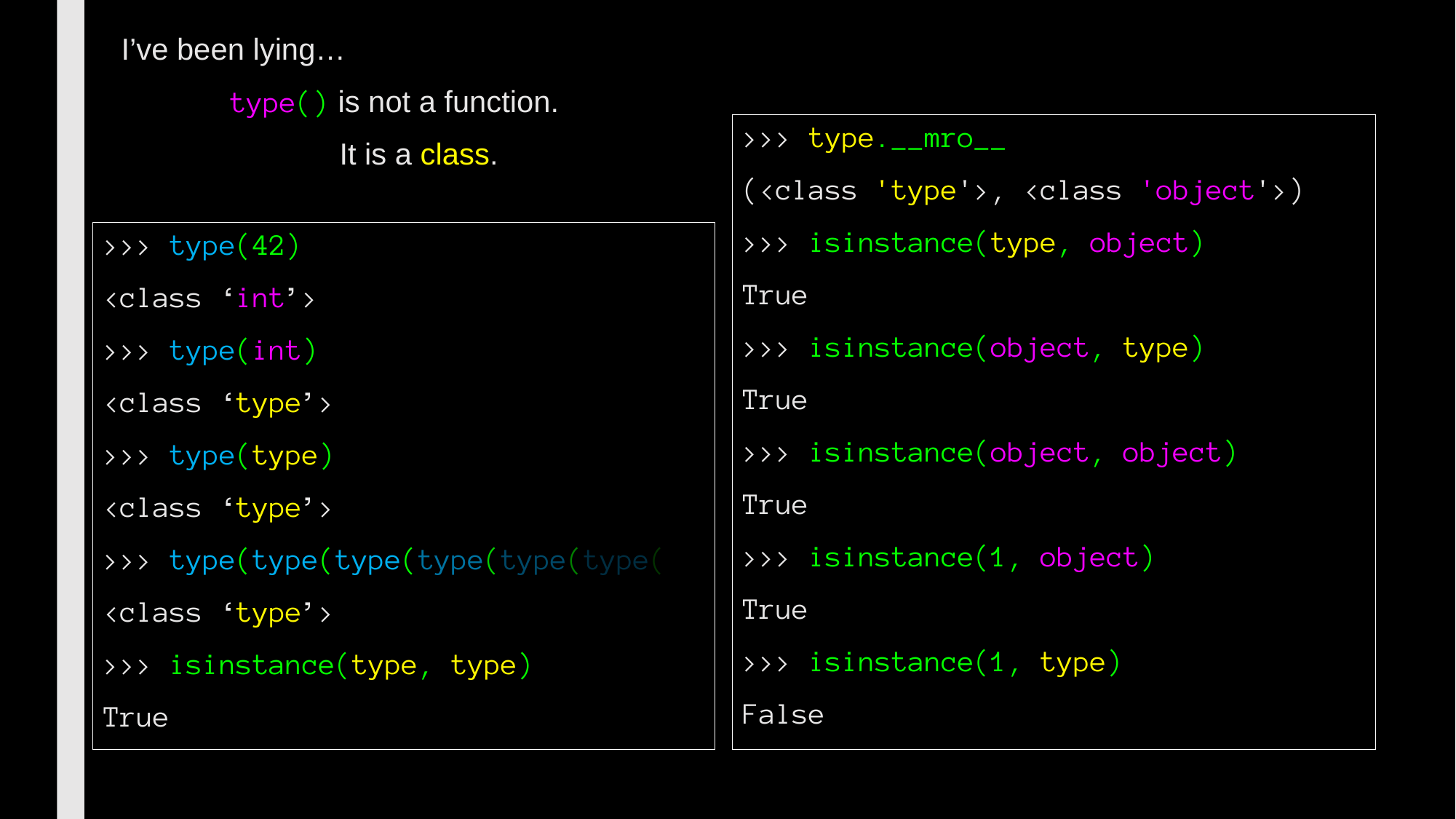

I’ve been lying…
	type() is not a function.
		It is a class.
>>> type.__mro__
(<class 'type'>, <class 'object'>)
>>> isinstance(type, object)
True
>>> isinstance(object, type)
True
>>> isinstance(object, object)
True
>>> isinstance(1, object)
True
>>> isinstance(1, type)
False
>>> type(42)
<class ‘int’>
>>> type(int)
<class ‘type’>
>>> type(type)
<class ‘type’>
>>> type(type(type(type(type(type(
<class ‘type’>
>>> isinstance(type, type)
True